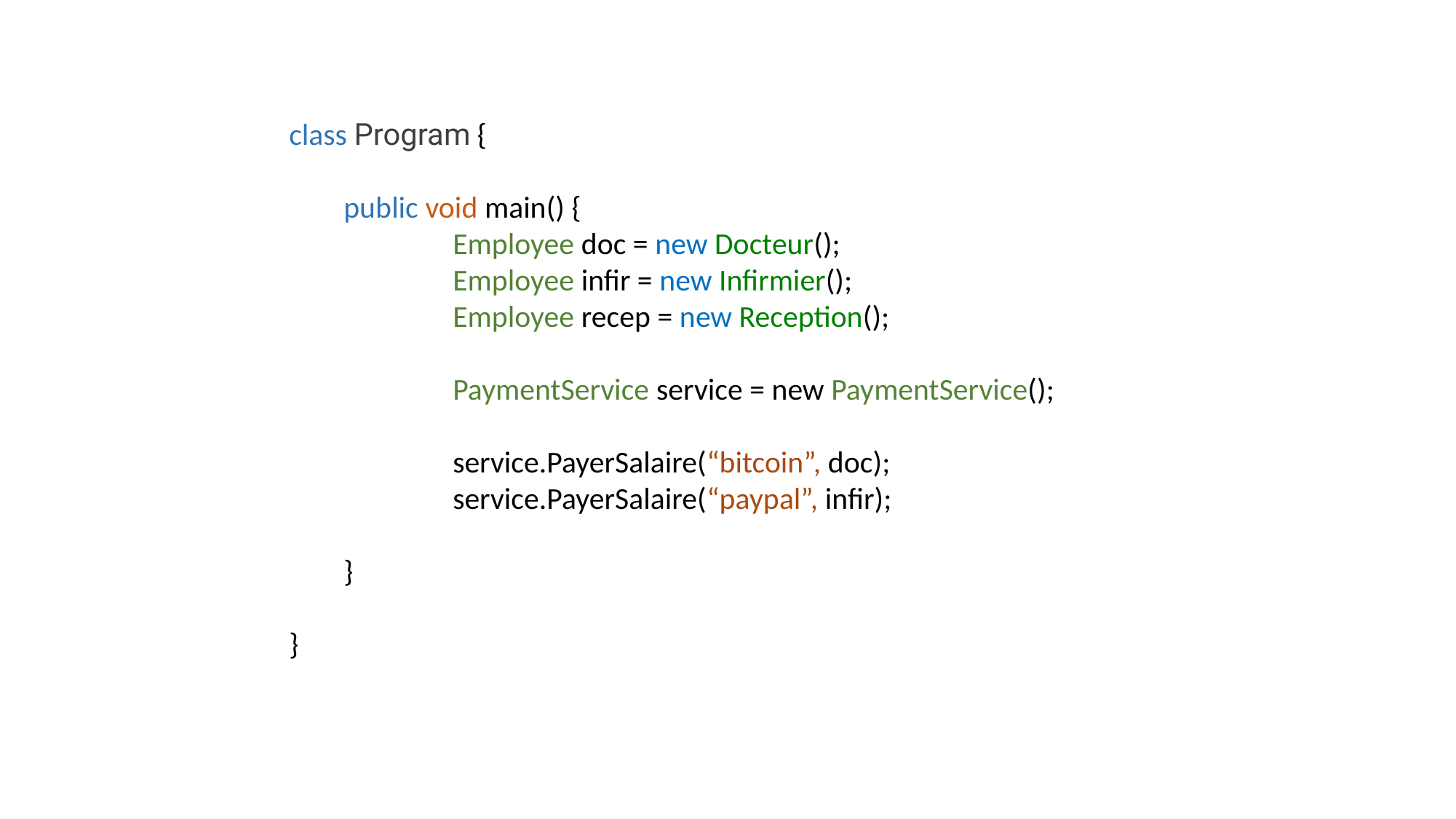

class Program {

public void main() {
	Employee doc = new Docteur();
	Employee infir = new Infirmier();
	Employee recep = new Reception();

	PaymentService service = new PaymentService();

	service.PayerSalaire(“bitcoin”, doc);
	service.PayerSalaire(“paypal”, infir);

}

}